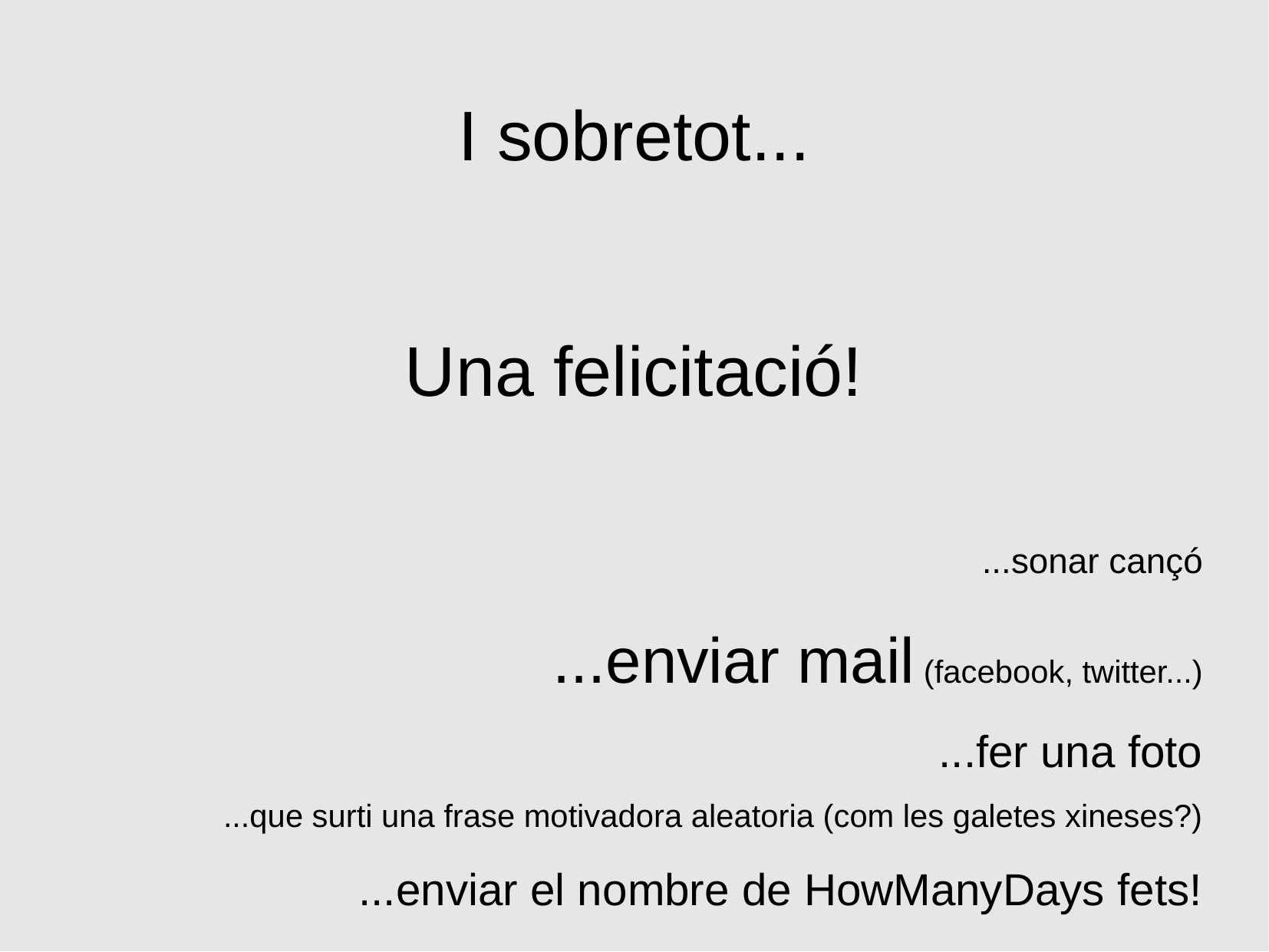

I sobretot...
Una felicitació!
...sonar cançó
...enviar mail (facebook, twitter...)
...fer una foto
...que surti una frase motivadora aleatoria (com les galetes xineses?)
...enviar el nombre de HowManyDays fets!